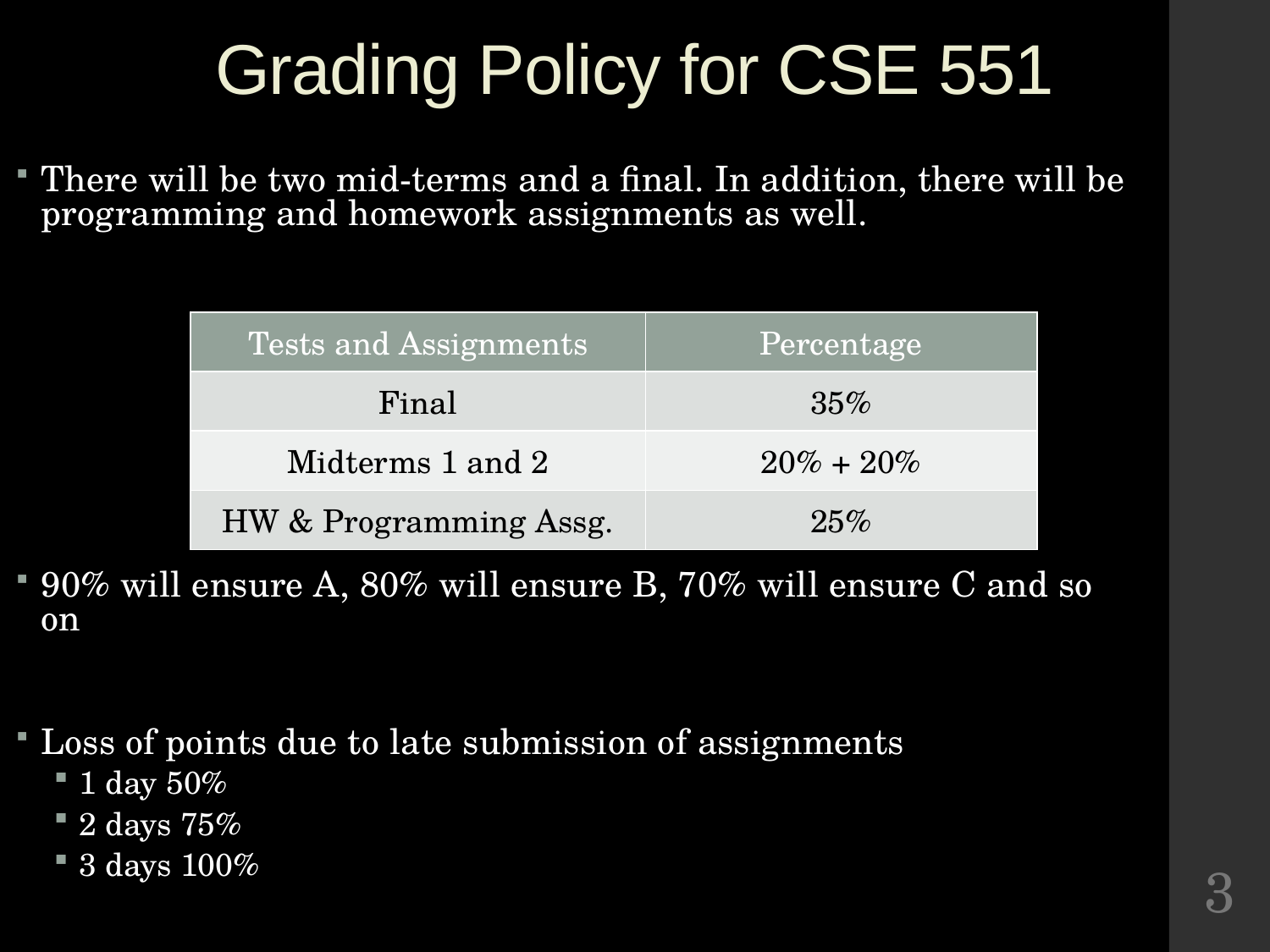

# Grading Policy for CSE 551
There will be two mid-terms and a final. In addition, there will be programming and homework assignments as well.

90% will ensure A, 80% will ensure B, 70% will ensure C and so on

Loss of points due to late submission of assignments
1 day 50%
2 days 75%
3 days 100%

| Tests and Assignments | Percentage |
| --- | --- |
| Final | 35% |
| Midterms 1 and 2 | 20% + 20% |
| HW & Programming Assg. | 25% |
3